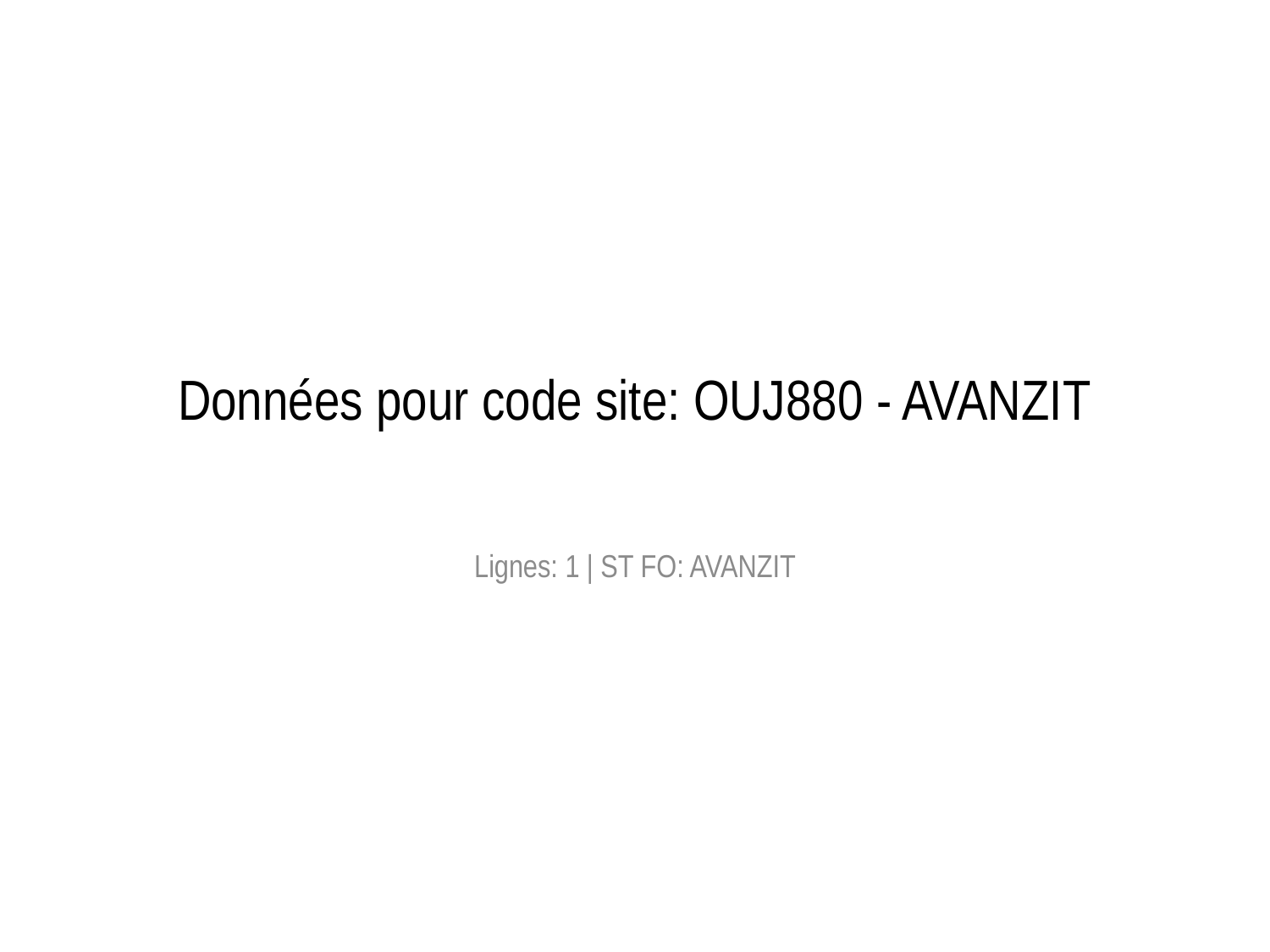

# Données pour code site: OUJ880 - AVANZIT
Lignes: 1 | ST FO: AVANZIT